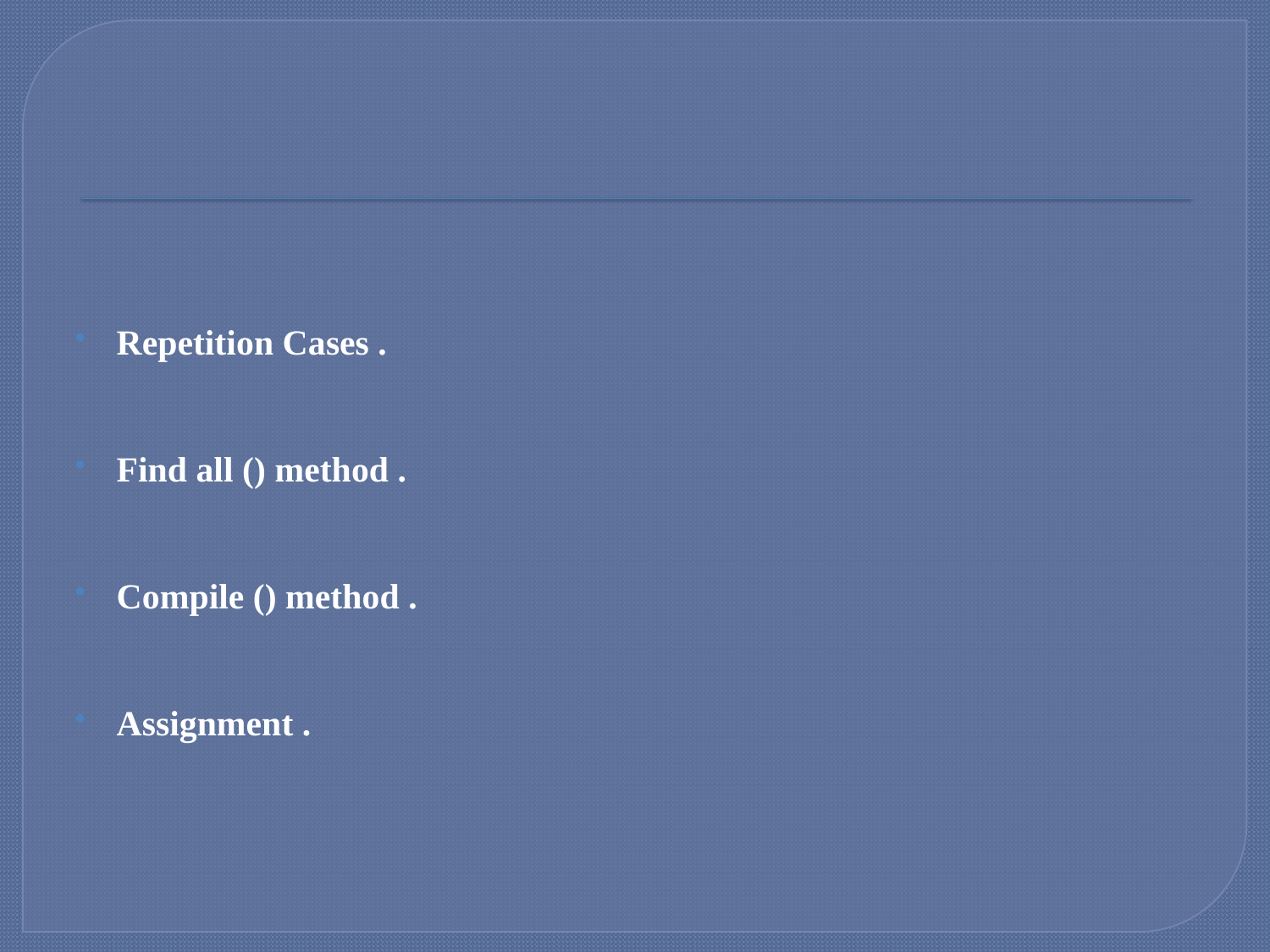

#

Repetition Cases .

Find all () method .

Compile () method .

Assignment .